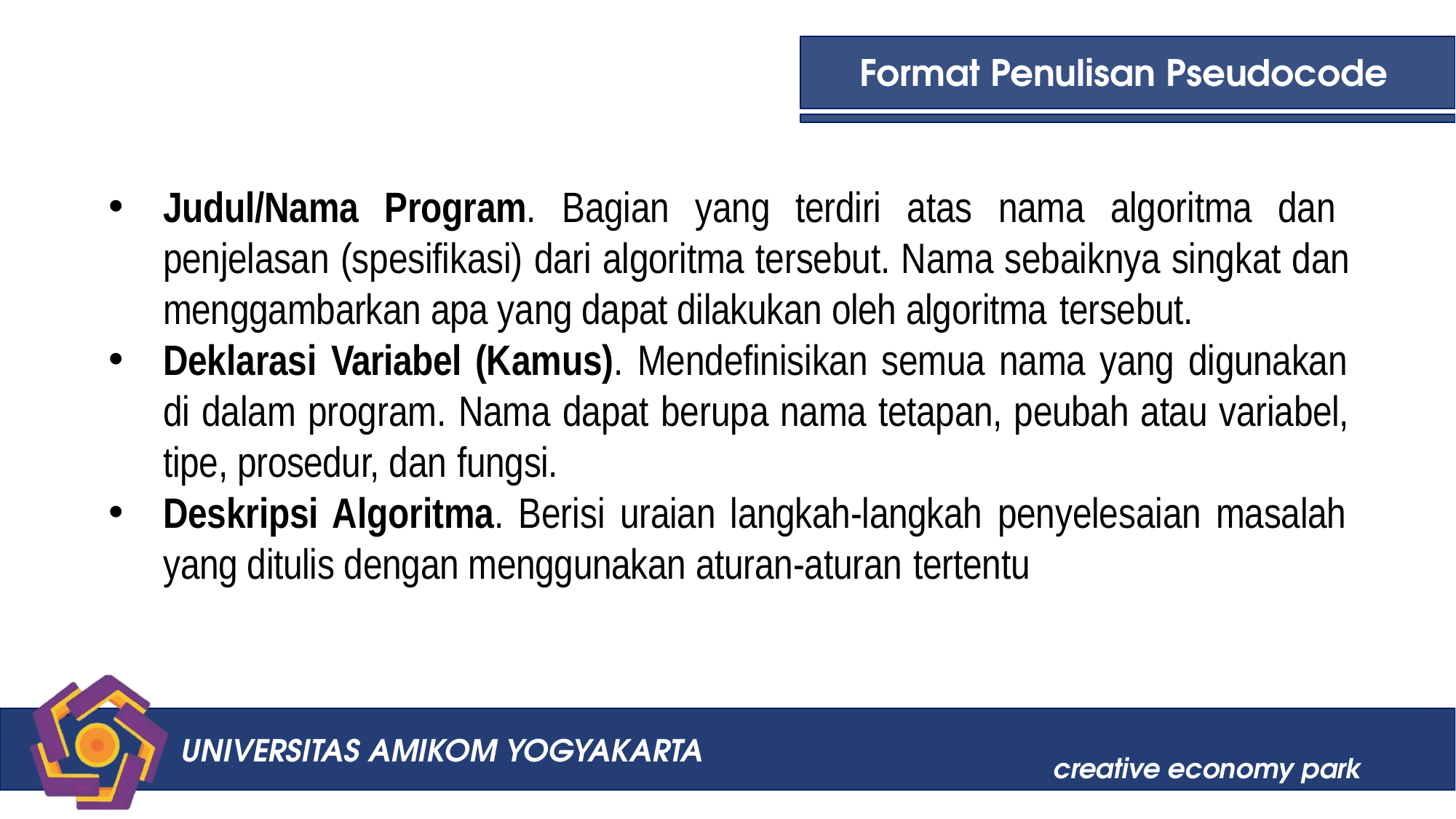

Format Penulisan Pseudocode

Judul/Nama Program. Bagian yang terdiri atas nama algoritma dan  penjelasan (spesifikasi) dari algoritma tersebut. Nama sebaiknya singkat dan  menggambarkan apa yang dapat dilakukan oleh algoritma tersebut.
Deklarasi Variabel (Kamus). Mendefinisikan semua nama yang digunakan  di dalam program. Nama dapat berupa nama tetapan, peubah atau variabel,  tipe, prosedur, dan fungsi.
Deskripsi Algoritma. Berisi uraian langkah-langkah penyelesaian masalah  yang ditulis dengan menggunakan aturan-aturan tertentu
UNIVERSITAS AMIKOM YOGYAKARTA
creative economy park